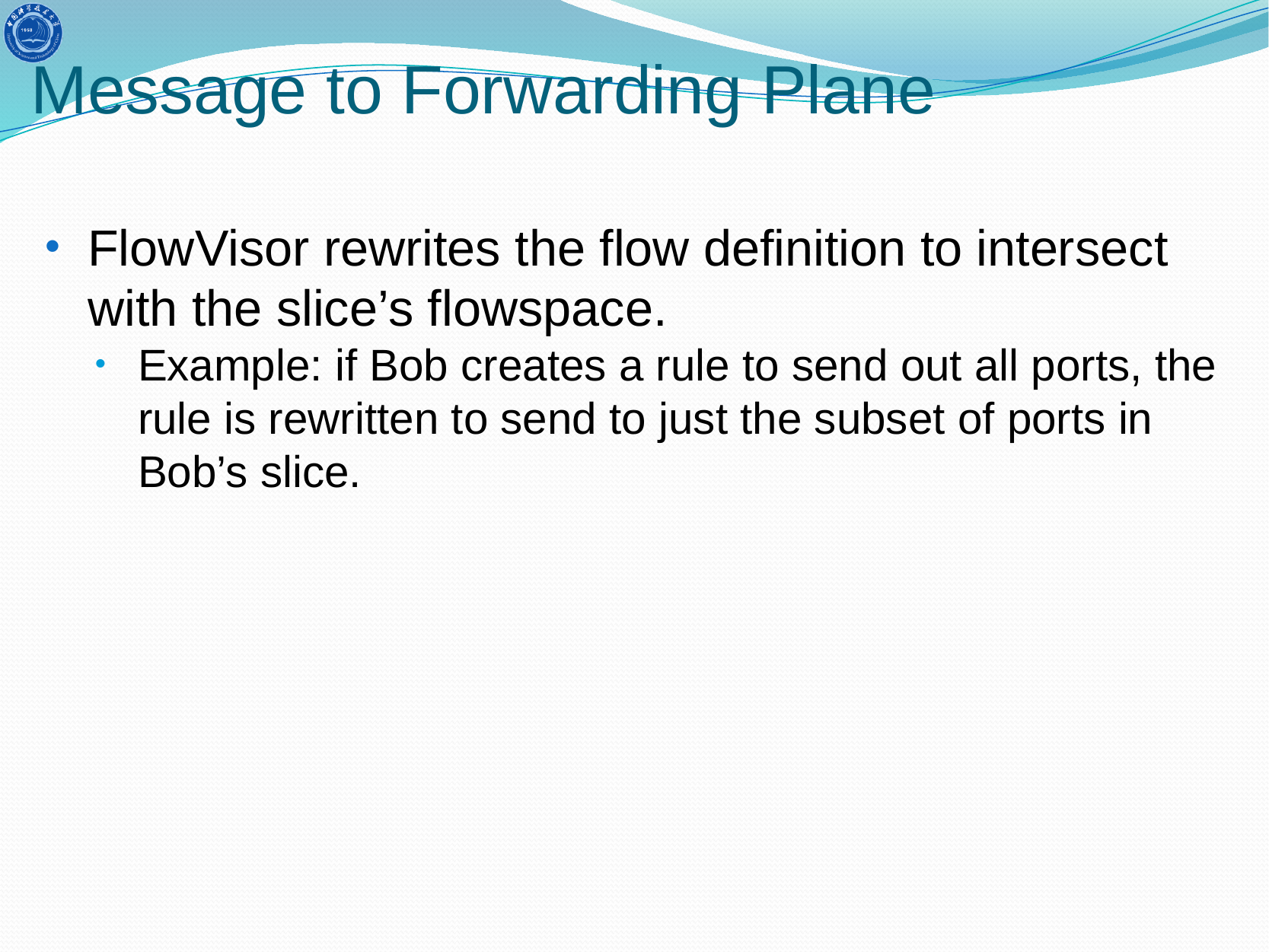

# Message to Forwarding Plane
FlowVisor rewrites the flow definition to intersect with the slice’s flowspace.
Example: if Bob creates a rule to send out all ports, the rule is rewritten to send to just the subset of ports in Bob’s slice.